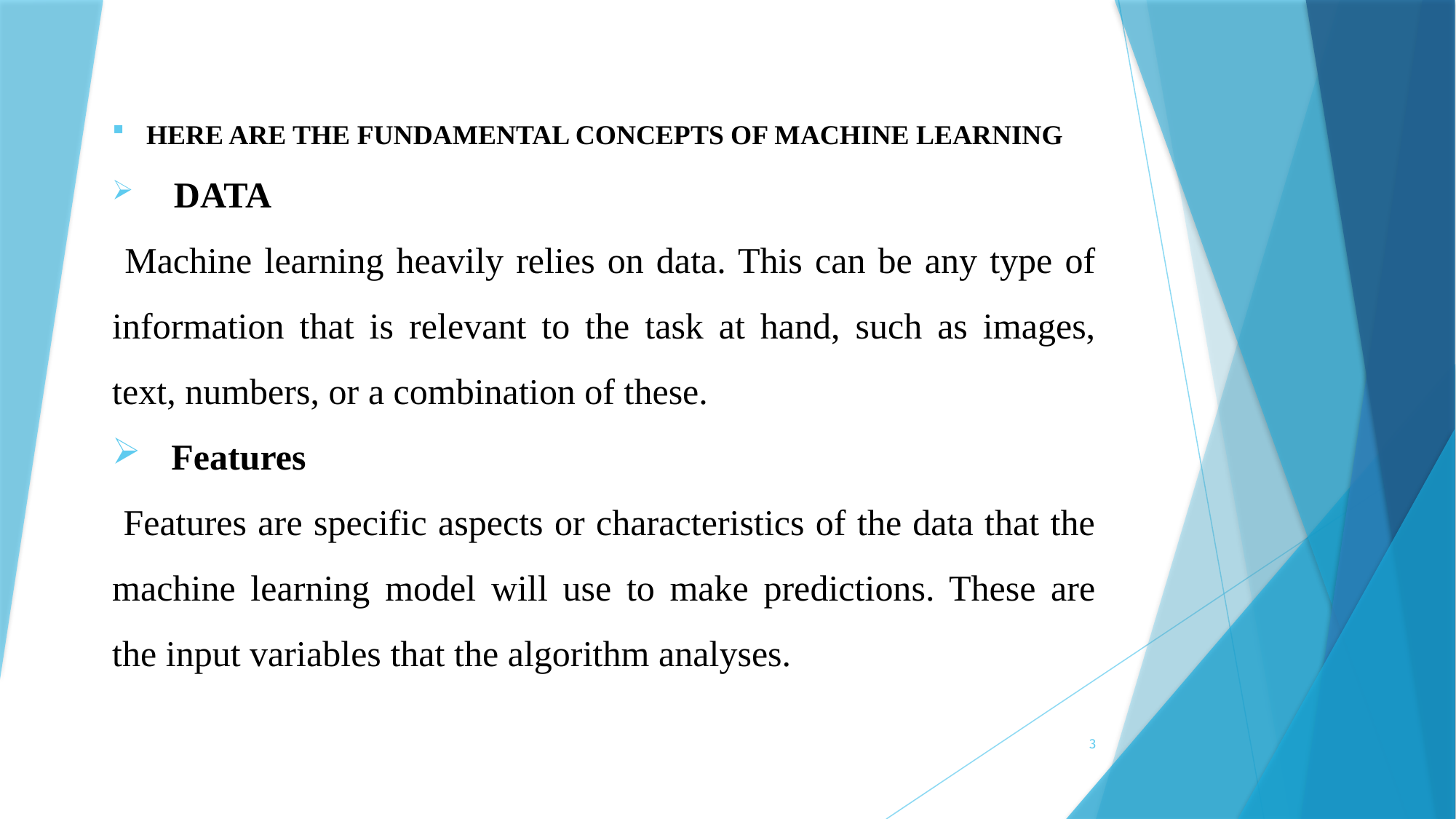

HERE ARE THE FUNDAMENTAL CONCEPTS OF MACHINE LEARNING
    DATA
 Machine learning heavily relies on data. This can be any type of information that is relevant to the task at hand, such as images, text, numbers, or a combination of these.
  Features
 Features are specific aspects or characteristics of the data that the machine learning model will use to make predictions. These are the input variables that the algorithm analyses.
3